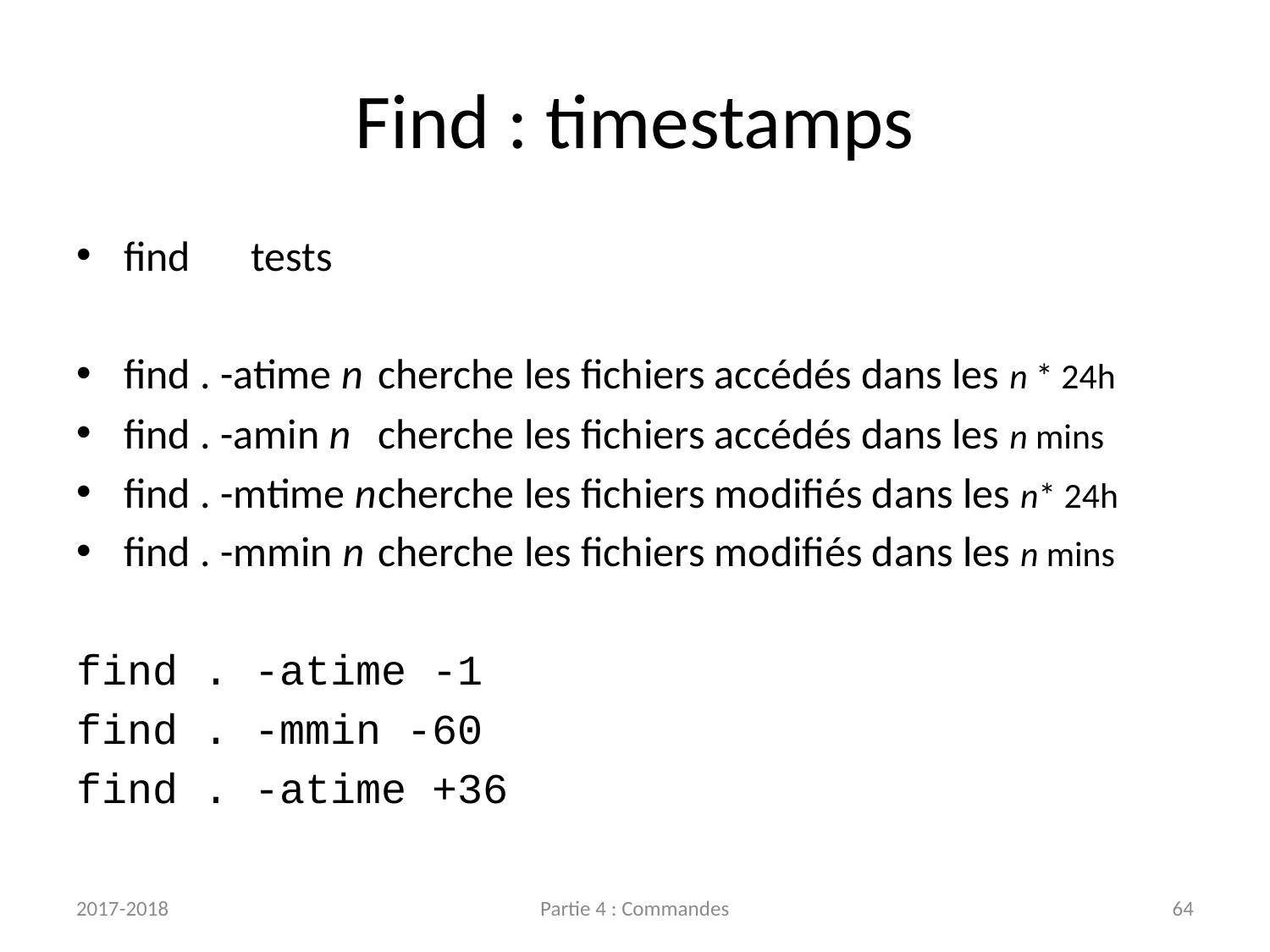

# Find : timestamps
find	tests

find . -atime n	cherche les fichiers accédés dans les n * 24h
find . -amin n	cherche les fichiers accédés dans les n mins
find . -mtime n	cherche les fichiers modifiés dans les n* 24h
find . -mmin n	cherche les fichiers modifiés dans les n mins

find . -atime -1
find . -mmin -60
find . -atime +36
2017-2018
Partie 4 : Commandes
64